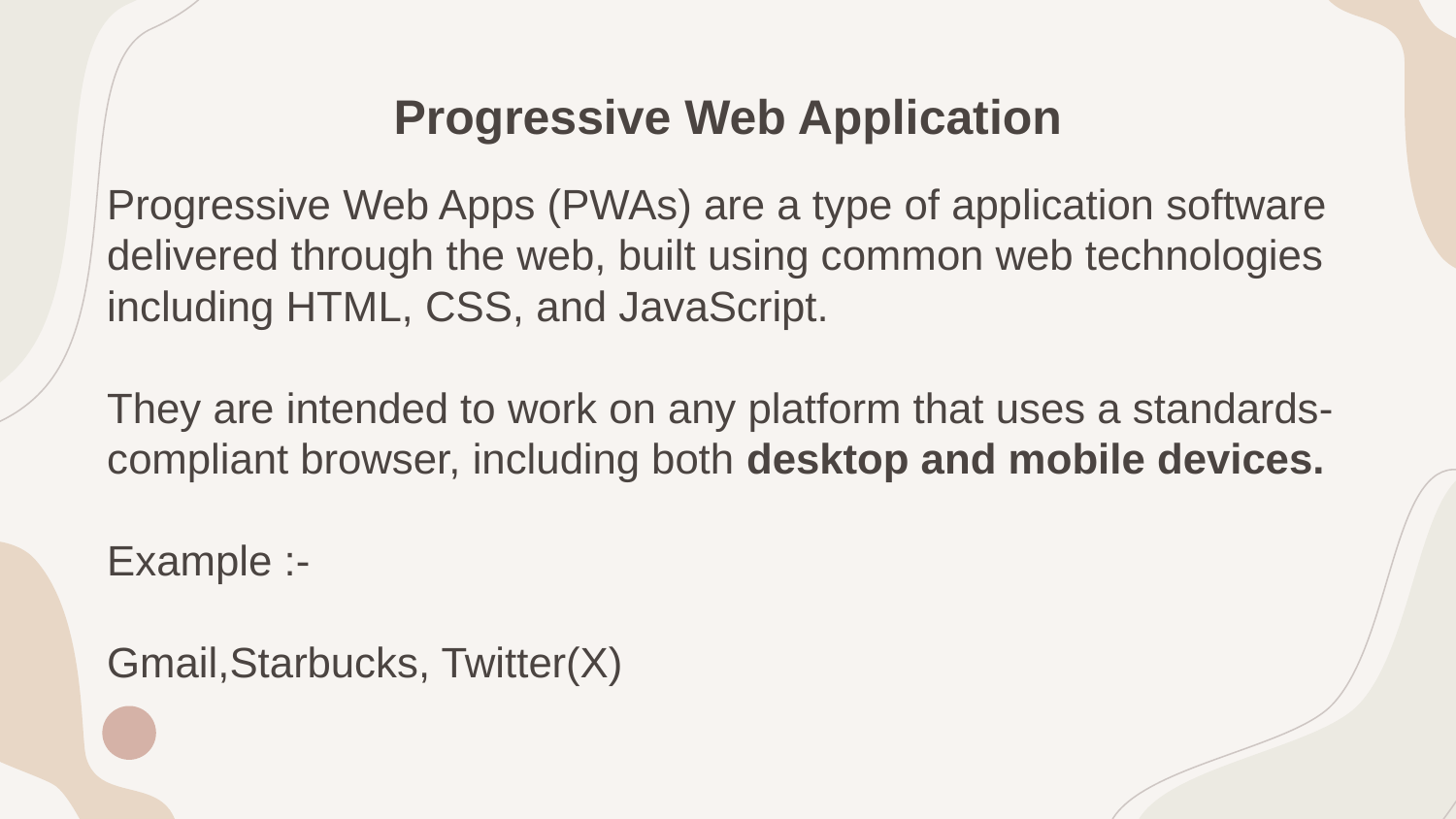

# Progressive Web Application
Progressive Web Apps (PWAs) are a type of application software delivered through the web, built using common web technologies including HTML, CSS, and JavaScript.

They are intended to work on any platform that uses a standards-compliant browser, including both desktop and mobile devices.

Example :-

Gmail,Starbucks, Twitter(X)